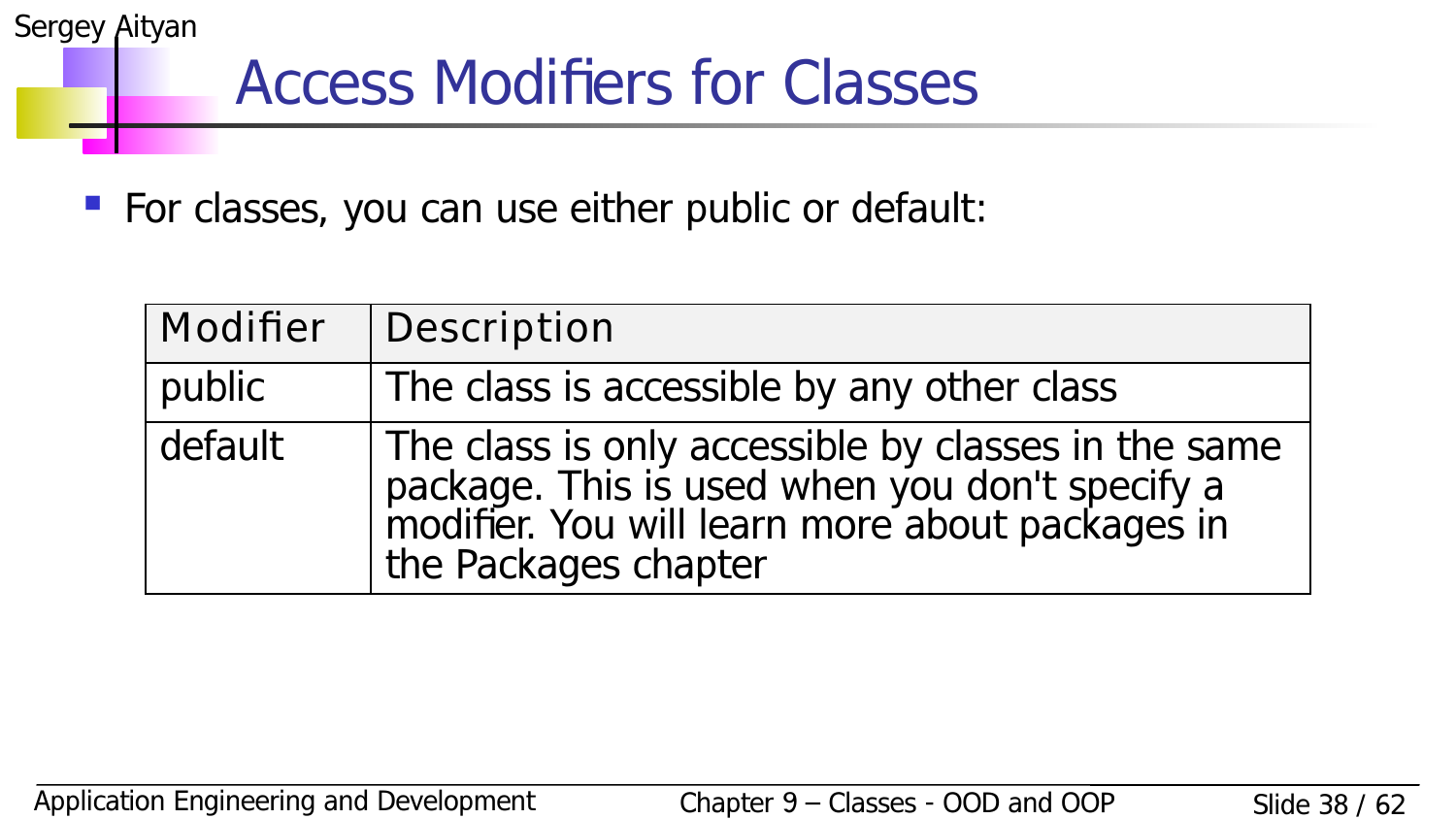

# Access Modifiers for Classes
For classes, you can use either public or default:
| Modifier | Description |
| --- | --- |
| public | The class is accessible by any other class |
| default | The class is only accessible by classes in the same package. This is used when you don't specify a modifier. You will learn more about packages in the Packages chapter |